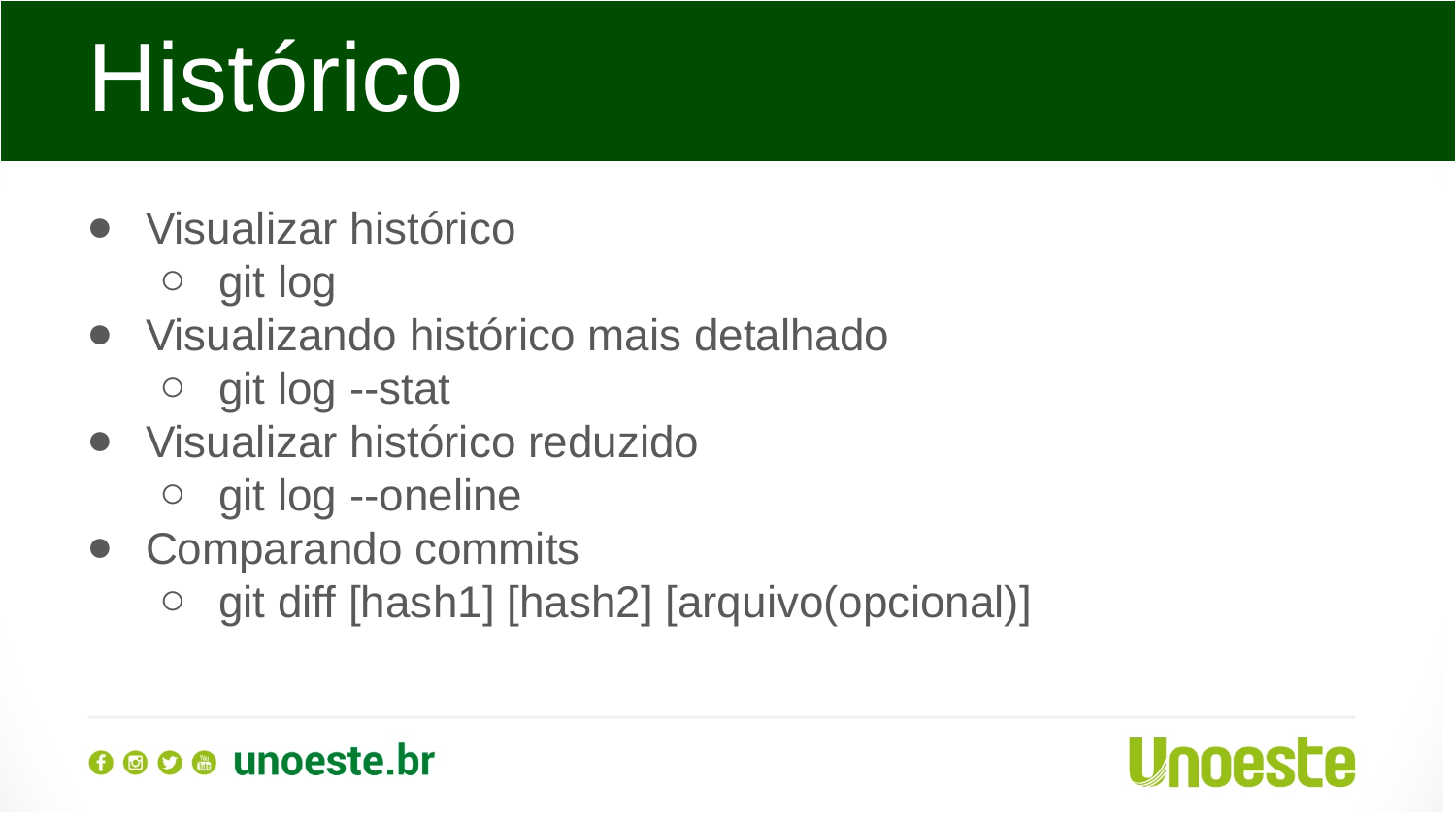

Histórico

Visualizar histórico
git log
Visualizando histórico mais detalhado
git log --stat
Visualizar histórico reduzido
git log --oneline
Comparando commits
git diff [hash1] [hash2] [arquivo(opcional)]